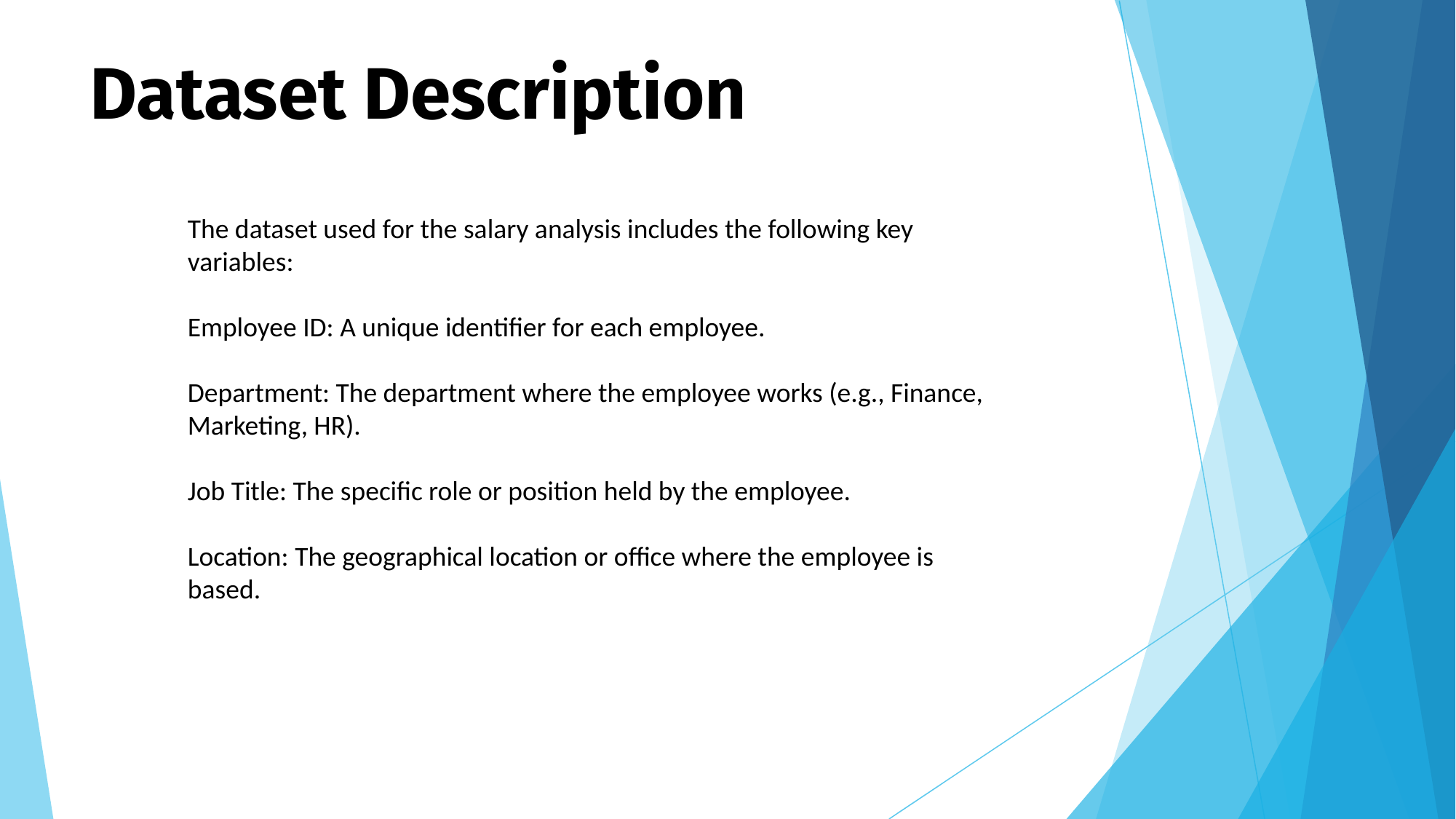

# Dataset Description
The dataset used for the salary analysis includes the following key variables:

Employee ID: A unique identifier for each employee.

Department: The department where the employee works (e.g., Finance, Marketing, HR).

Job Title: The specific role or position held by the employee.

Location: The geographical location or office where the employee is based.